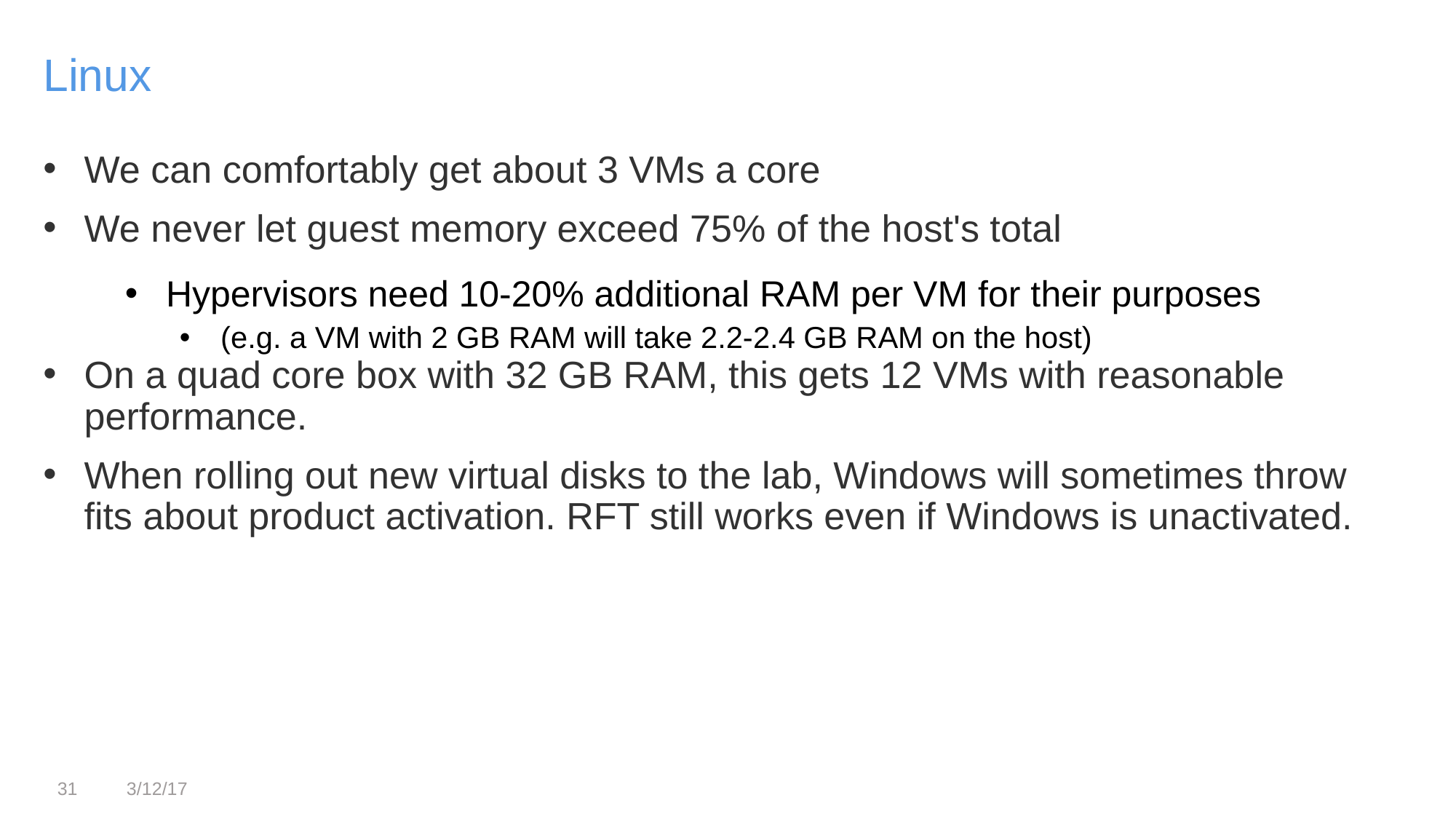

Linux
We can comfortably get about 3 VMs a core
We never let guest memory exceed 75% of the host's total
Hypervisors need 10-20% additional RAM per VM for their purposes
(e.g. a VM with 2 GB RAM will take 2.2-2.4 GB RAM on the host)
On a quad core box with 32 GB RAM, this gets 12 VMs with reasonable performance.
When rolling out new virtual disks to the lab, Windows will sometimes throw fits about product activation. RFT still works even if Windows is unactivated.

31
3/12/17